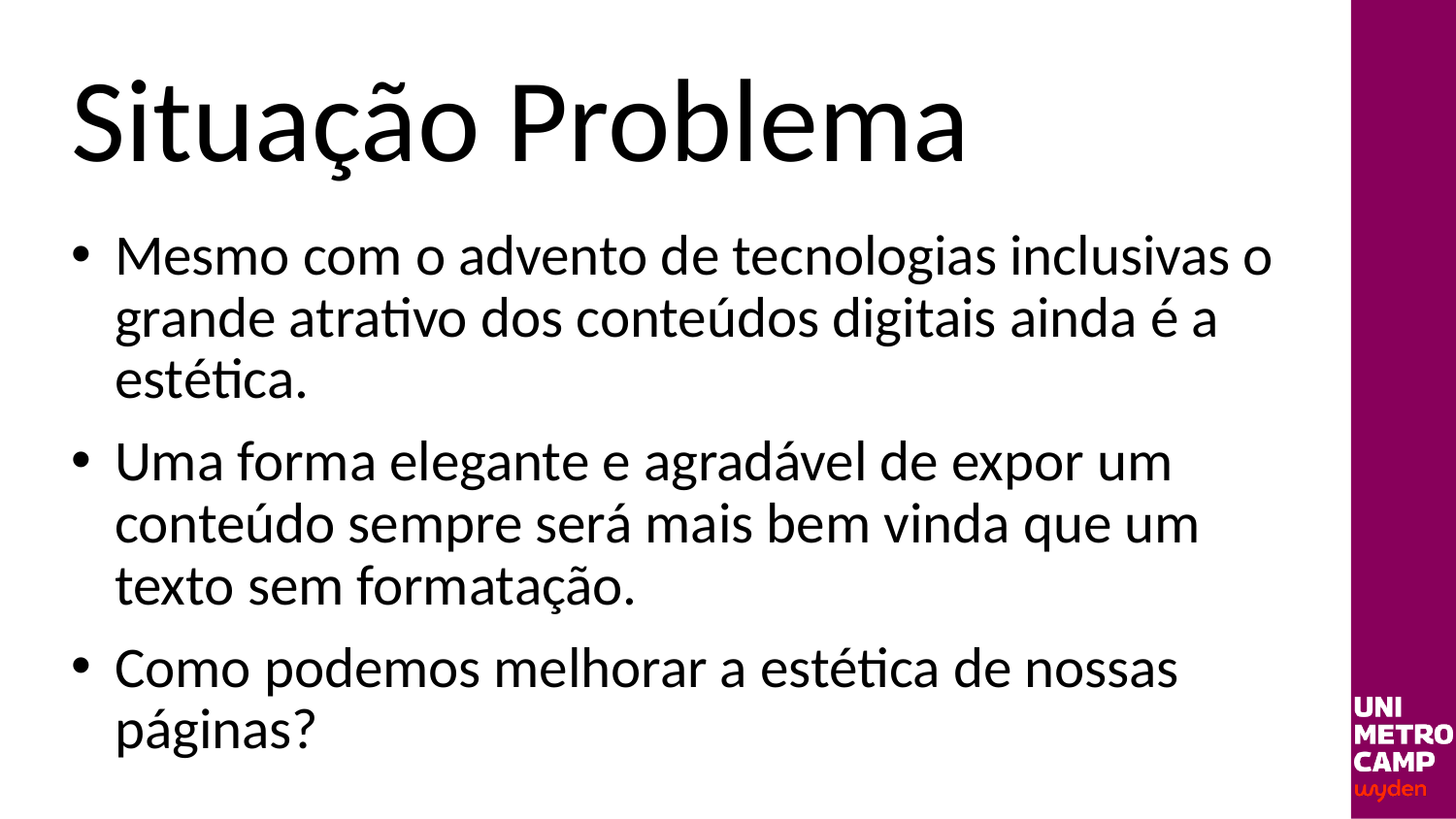

# Situação Problema
Mesmo com o advento de tecnologias inclusivas o grande atrativo dos conteúdos digitais ainda é a estética.
Uma forma elegante e agradável de expor um conteúdo sempre será mais bem vinda que um texto sem formatação.
Como podemos melhorar a estética de nossas páginas?